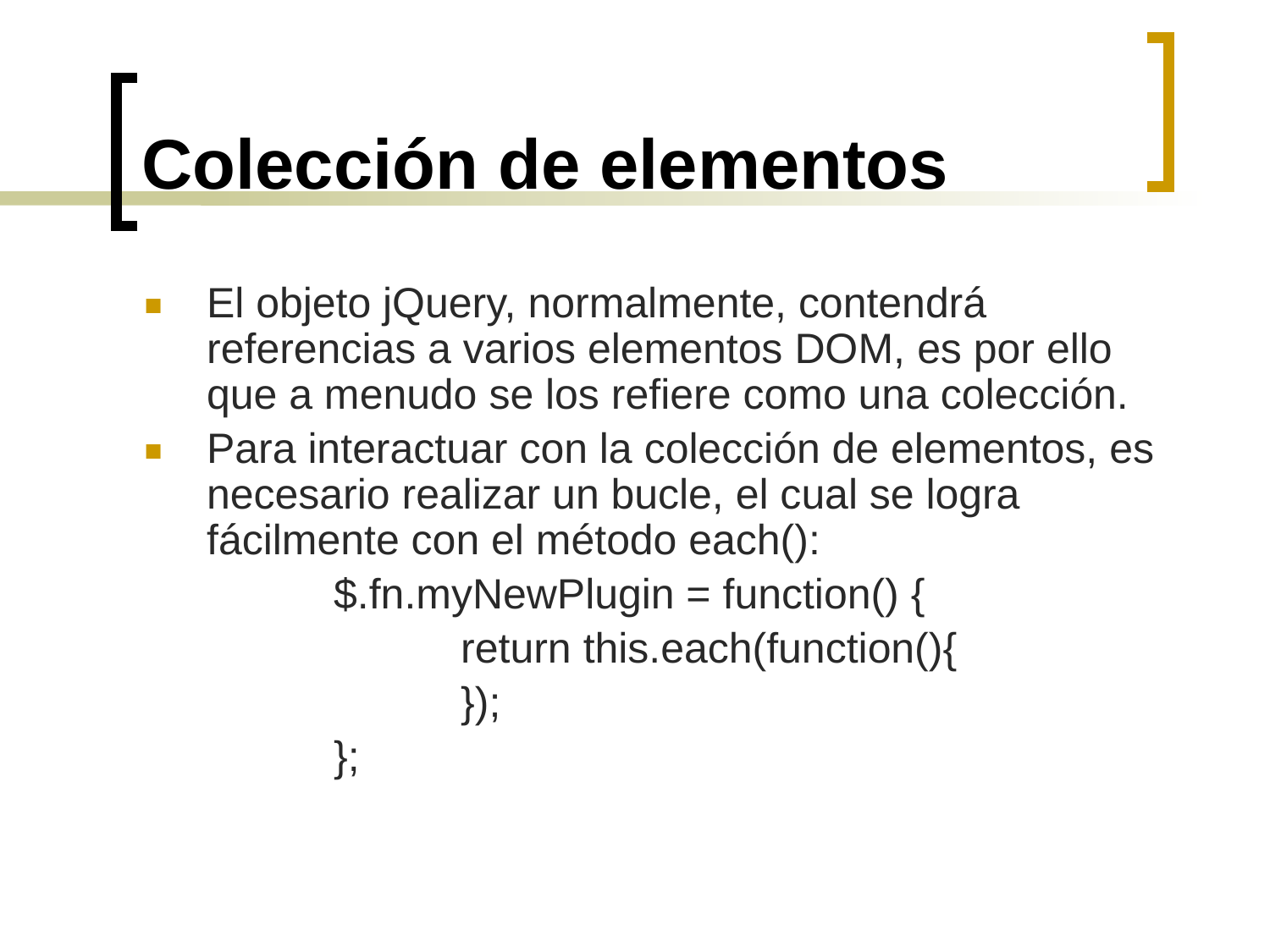

# Colección de elementos
El objeto jQuery, normalmente, contendrá referencias a varios elementos DOM, es por ello que a menudo se los refiere como una colección.
Para interactuar con la colección de elementos, es necesario realizar un bucle, el cual se logra fácilmente con el método each():
		$.fn.myNewPlugin = function() {
			return this.each(function(){
			});
		};